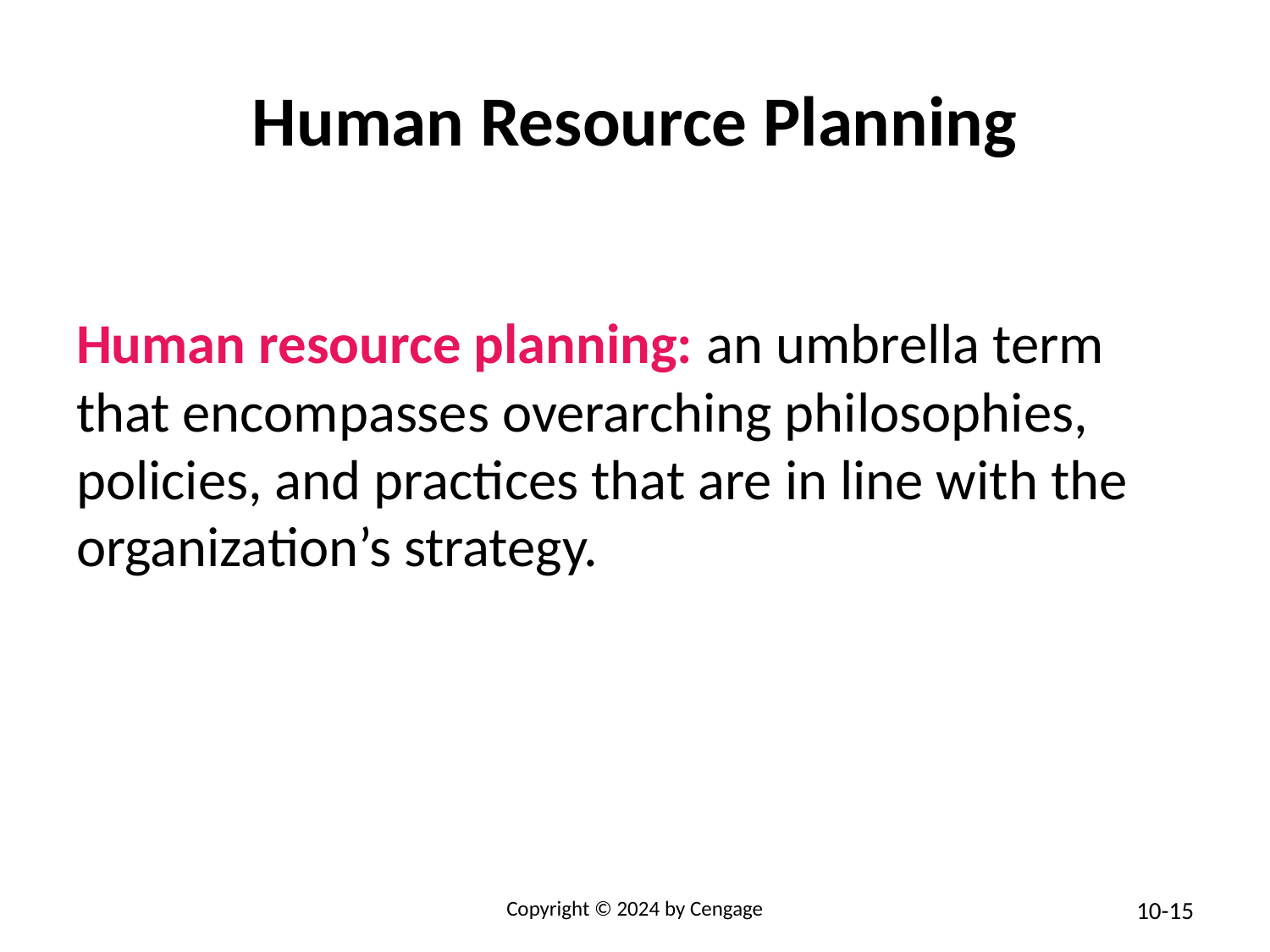

# Human Resource Planning

Human resource planning: an umbrella term that encompasses overarching philosophies, policies, and practices that are in line with the organization’s strategy.

Copyright © 2024 by Cengage
10-15